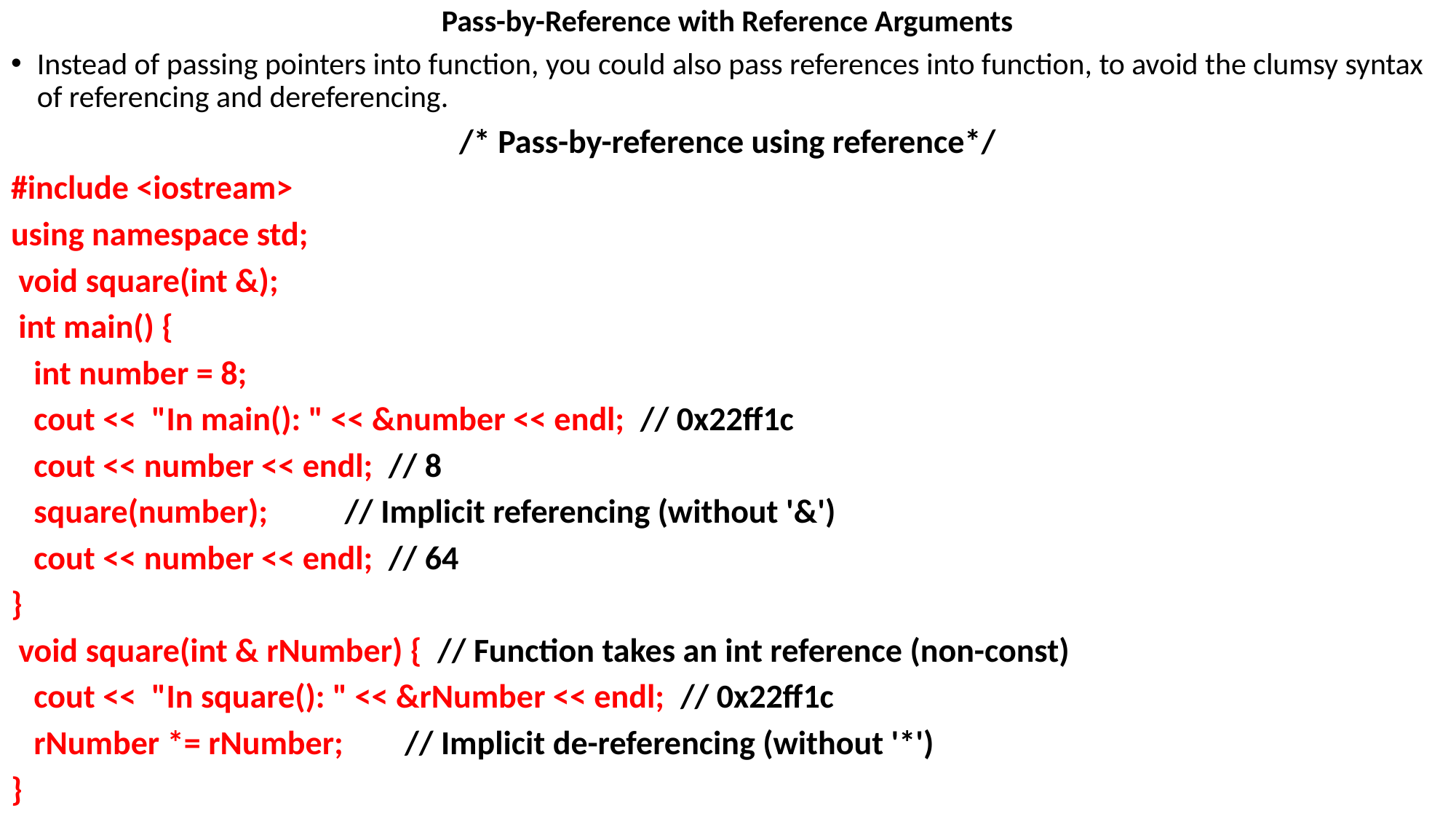

Pass-by-Reference with Reference Arguments
Instead of passing pointers into function, you could also pass references into function, to avoid the clumsy syntax of referencing and dereferencing.
/* Pass-by-reference using reference*/
#include <iostream>
using namespace std;
 void square(int &);
 int main() {
   int number = 8;
   cout <<  "In main(): " << &number << endl;  // 0x22ff1c
   cout << number << endl;  // 8
   square(number);          // Implicit referencing (without '&')
   cout << number << endl;  // 64
}
 void square(int & rNumber) {  // Function takes an int reference (non-const)
   cout <<  "In square(): " << &rNumber << endl;  // 0x22ff1c
   rNumber *= rNumber;        // Implicit de-referencing (without '*')
}